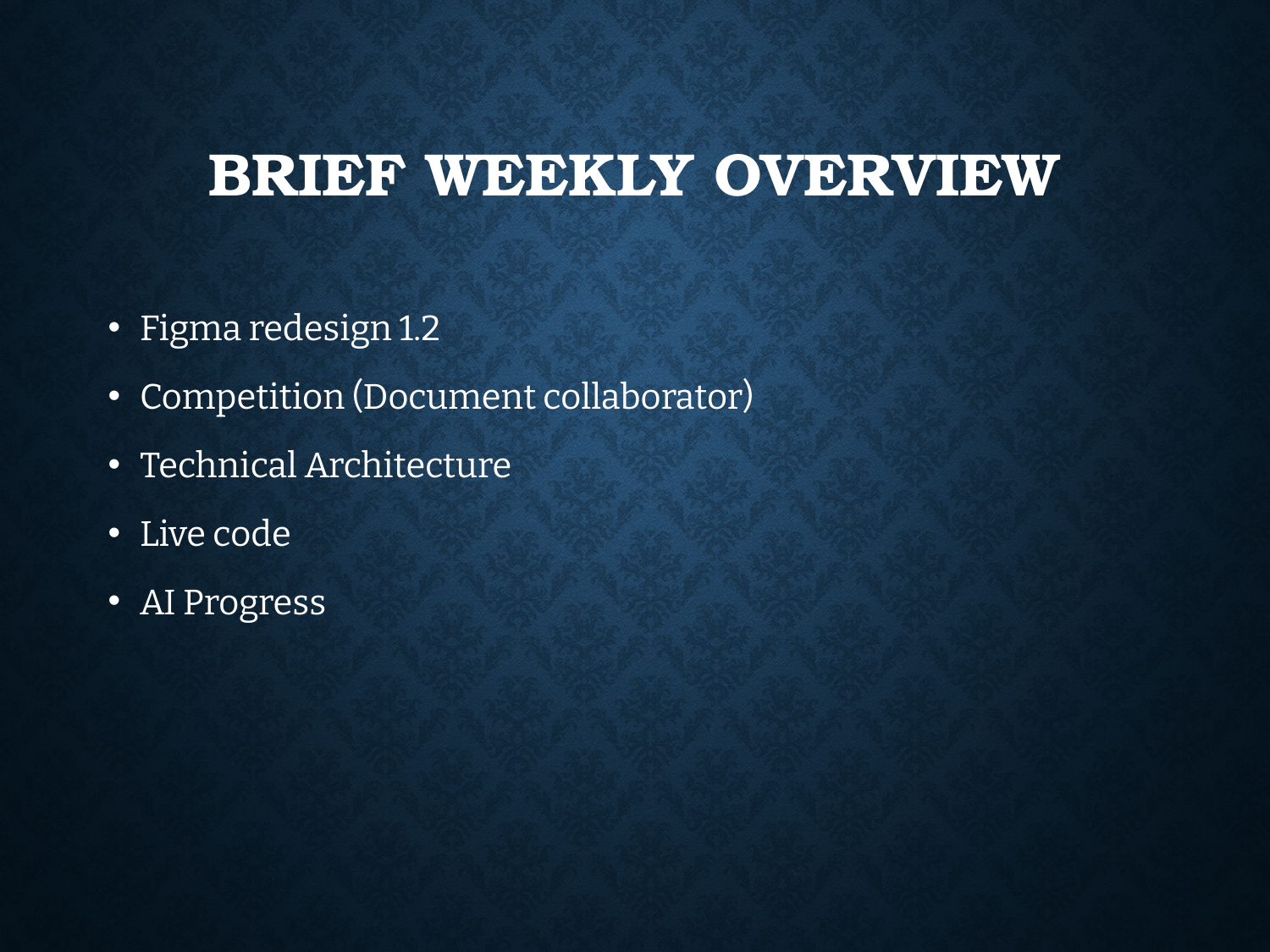

# Brief Weekly overview
Figma redesign 1.2
Competition (Document collaborator)
Technical Architecture
Live code
AI Progress